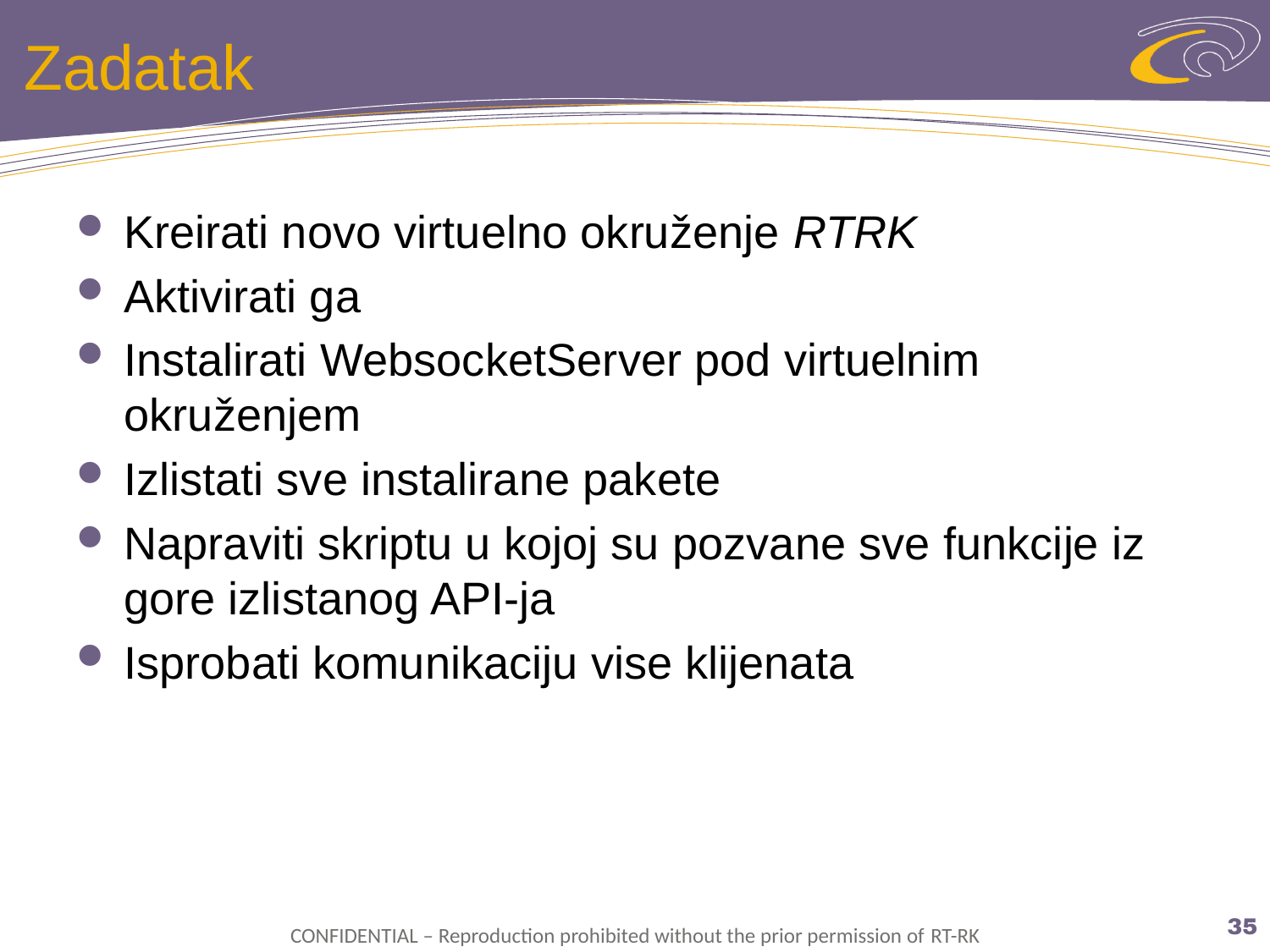

# Zadatak
Kreirati novo virtuelno okruženje RTRK
Aktivirati ga
Instalirati WebsocketServer pod virtuelnim okruženjem
Izlistati sve instalirane pakete
Napraviti skriptu u kojoj su pozvane sve funkcije iz gore izlistanog API-ja
Isprobati komunikaciju vise klijenata